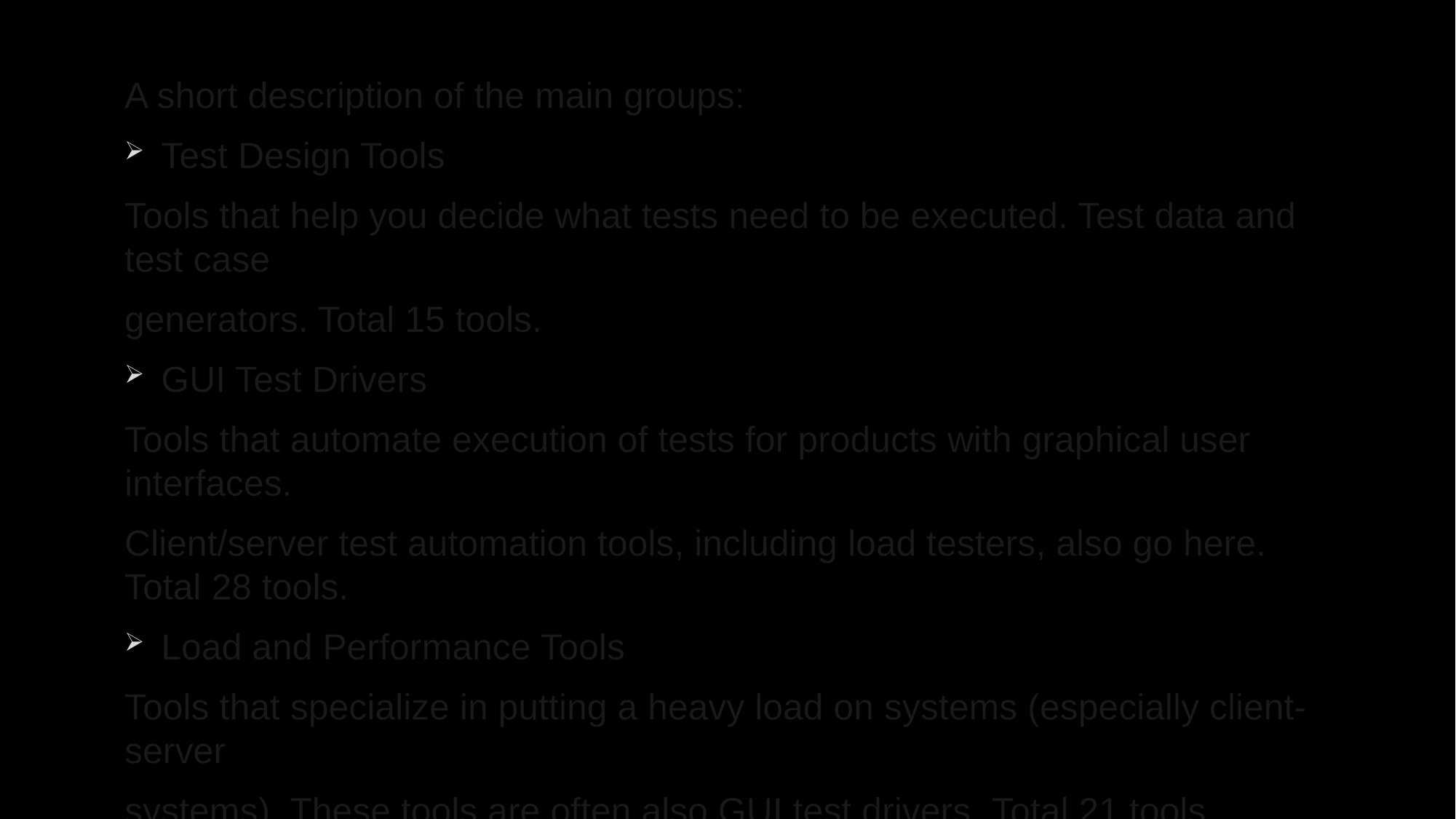

A short description of the main groups:
Test Design Tools
Tools that help you decide what tests need to be executed. Test data and test case
generators. Total 15 tools.
GUI Test Drivers
Tools that automate execution of tests for products with graphical user interfaces.
Client/server test automation tools, including load testers, also go here. Total 28 tools.
Load and Performance Tools
Tools that specialize in putting a heavy load on systems (especially client-server
systems). These tools are often also GUI test drivers. Total 21 tools.